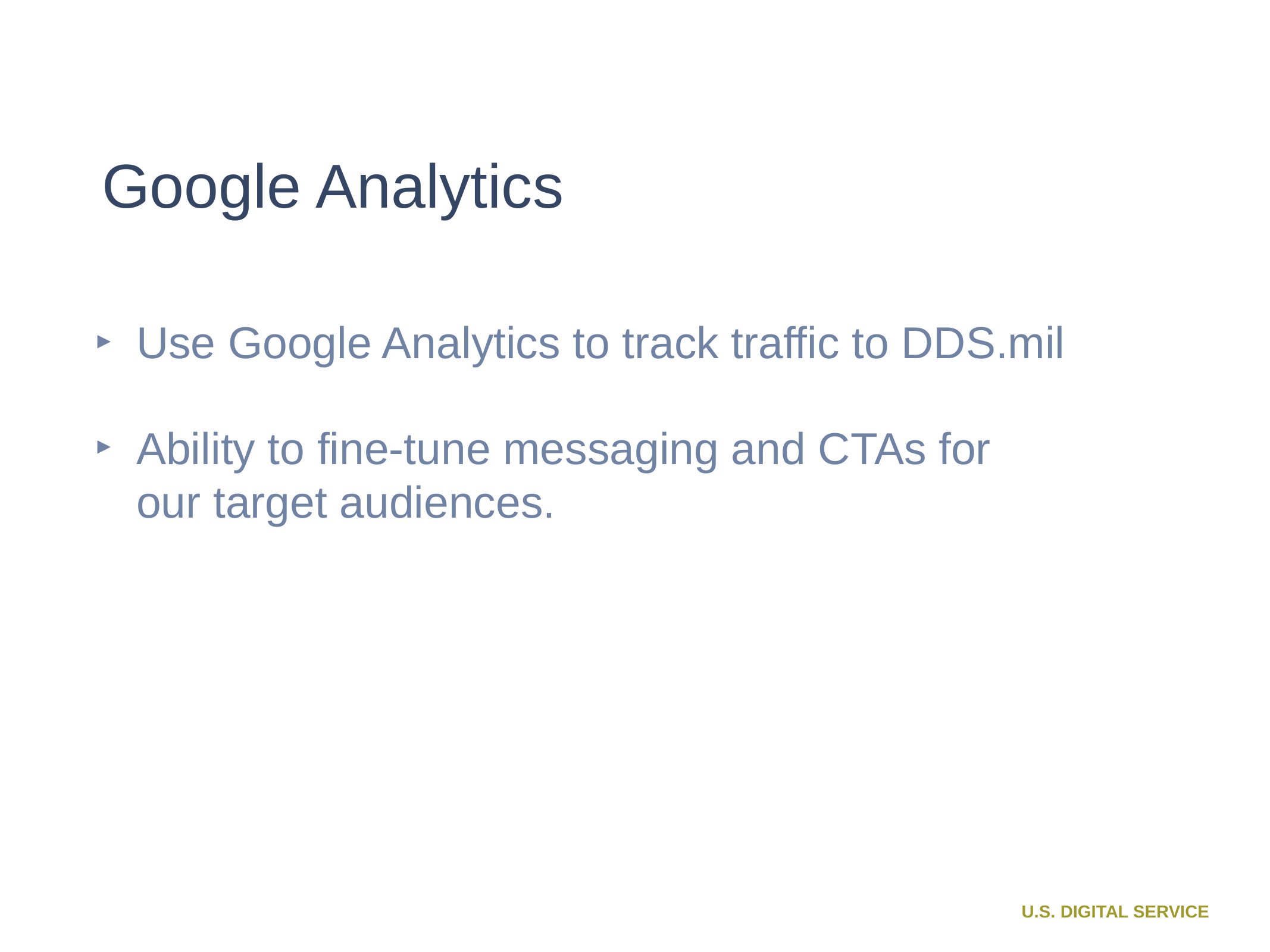

# Google Analytics
Use Google Analytics to track traffic to DDS.mil
Ability to fine-tune messaging and CTAs for our target audiences.